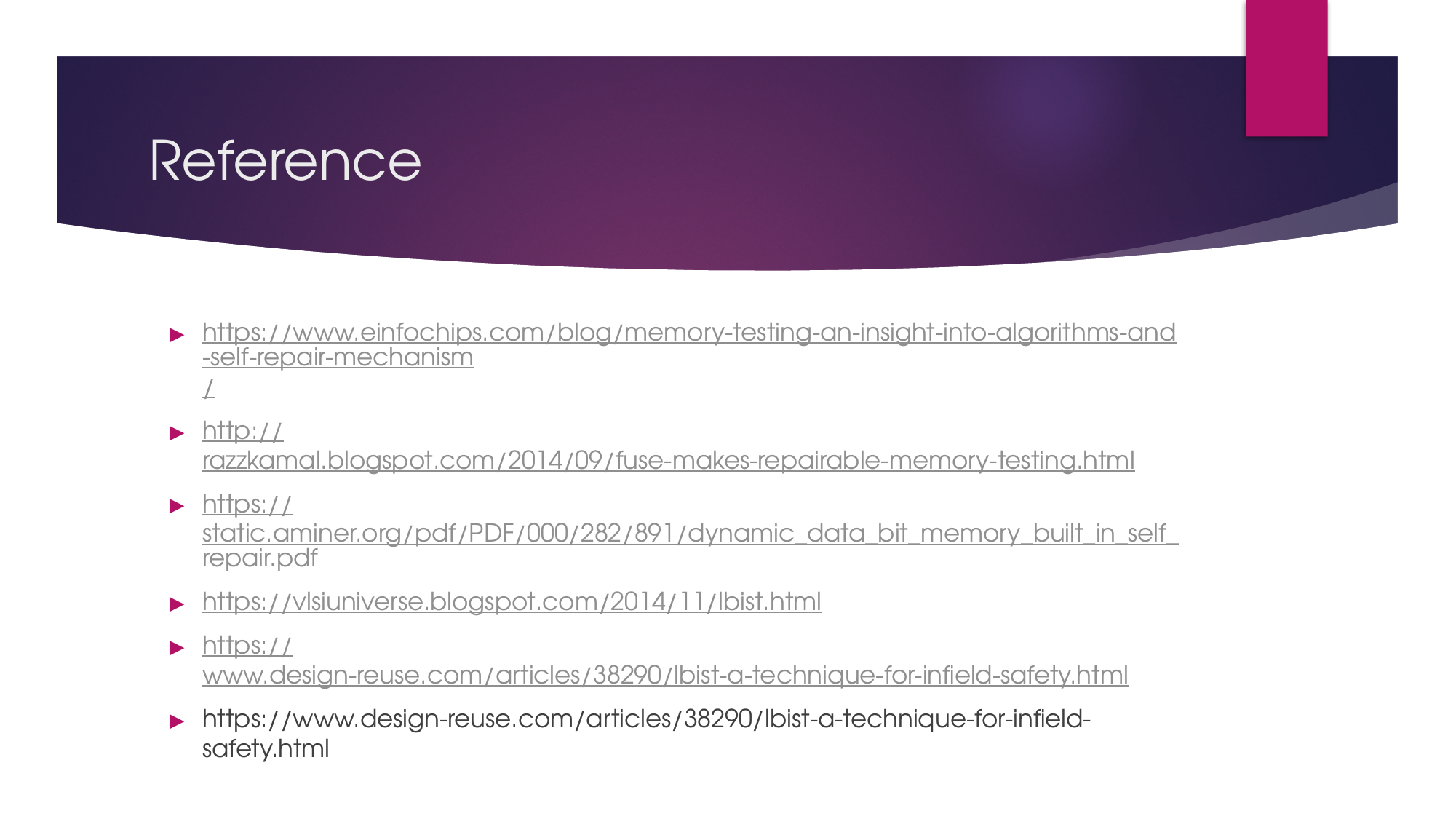

# Reference
https://www.einfochips.com/blog/memory-testing-an-insight-into-algorithms-and-self-repair-mechanism/
http://razzkamal.blogspot.com/2014/09/fuse-makes-repairable-memory-testing.html
https://static.aminer.org/pdf/PDF/000/282/891/dynamic_data_bit_memory_built_in_self_repair.pdf
https://vlsiuniverse.blogspot.com/2014/11/lbist.html
https://www.design-reuse.com/articles/38290/lbist-a-technique-for-infield-safety.html
https://www.design-reuse.com/articles/38290/lbist-a-technique-for-infield-safety.html